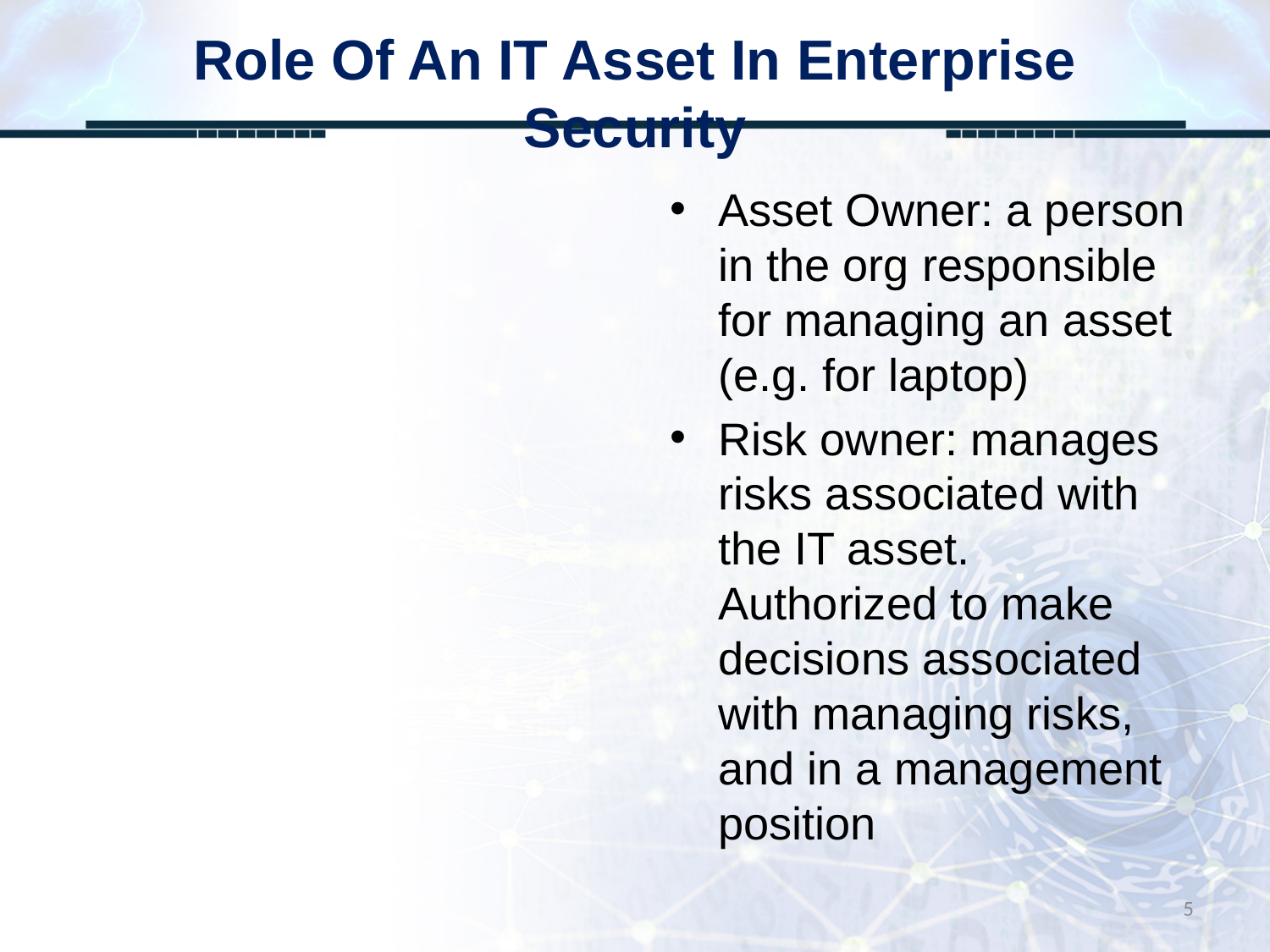

# Role Of An IT Asset In Enterprise Security
Asset Owner: a person in the org responsible for managing an asset (e.g. for laptop)
Risk owner: manages risks associated with the IT asset. Authorized to make decisions associated with managing risks, and in a management position

5